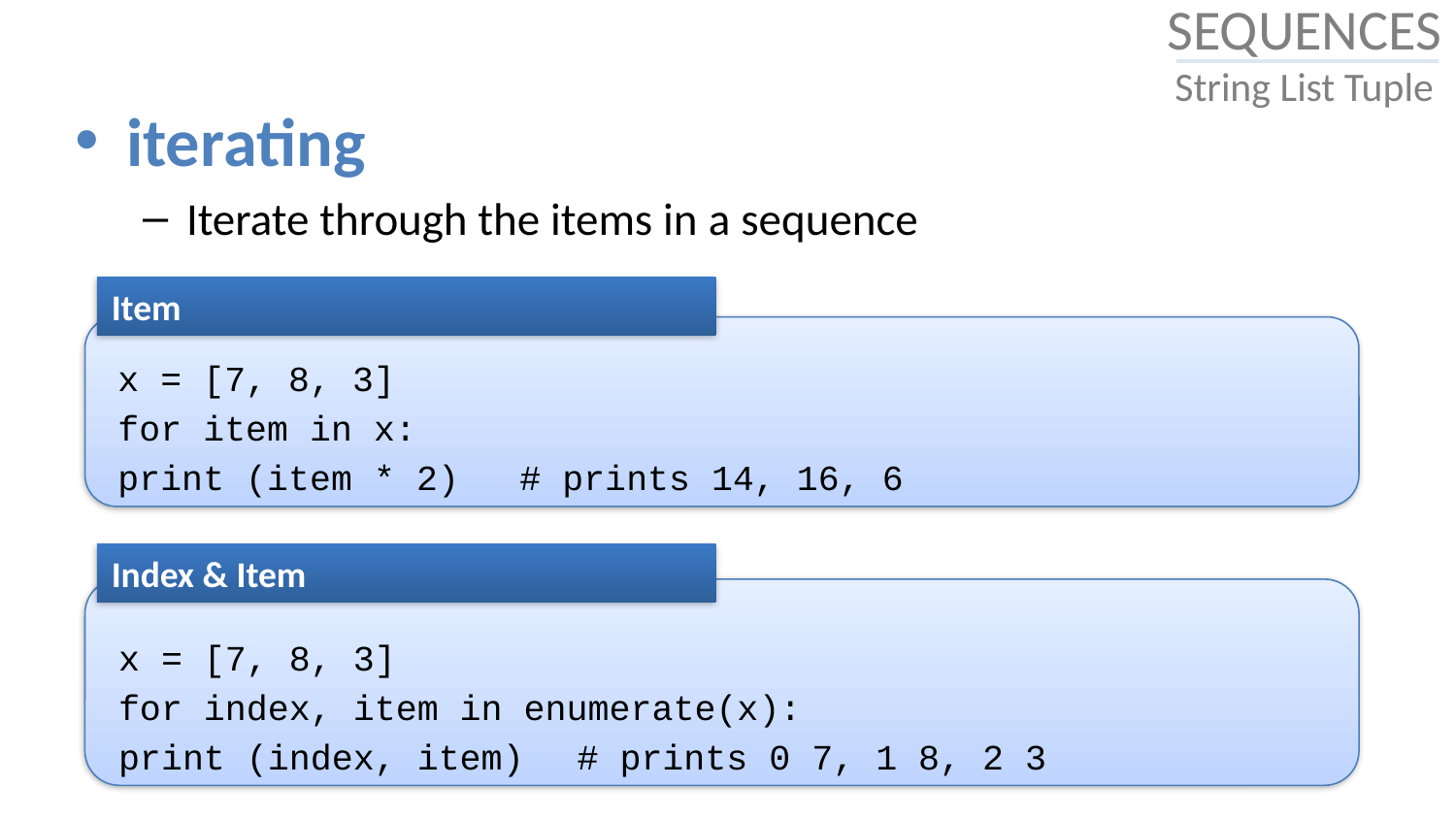

# SEQUENCES String List Tuple
iterating
Iterate through the items in a sequence
Item

x = [7, 8, 3]
for item in x:
	print (item * 2)		# prints 14, 16, 6
Index & Item

x = [7, 8, 3]
for index, item in enumerate(x):
	print (index, item)		# prints 0 7, 1 8, 2 3